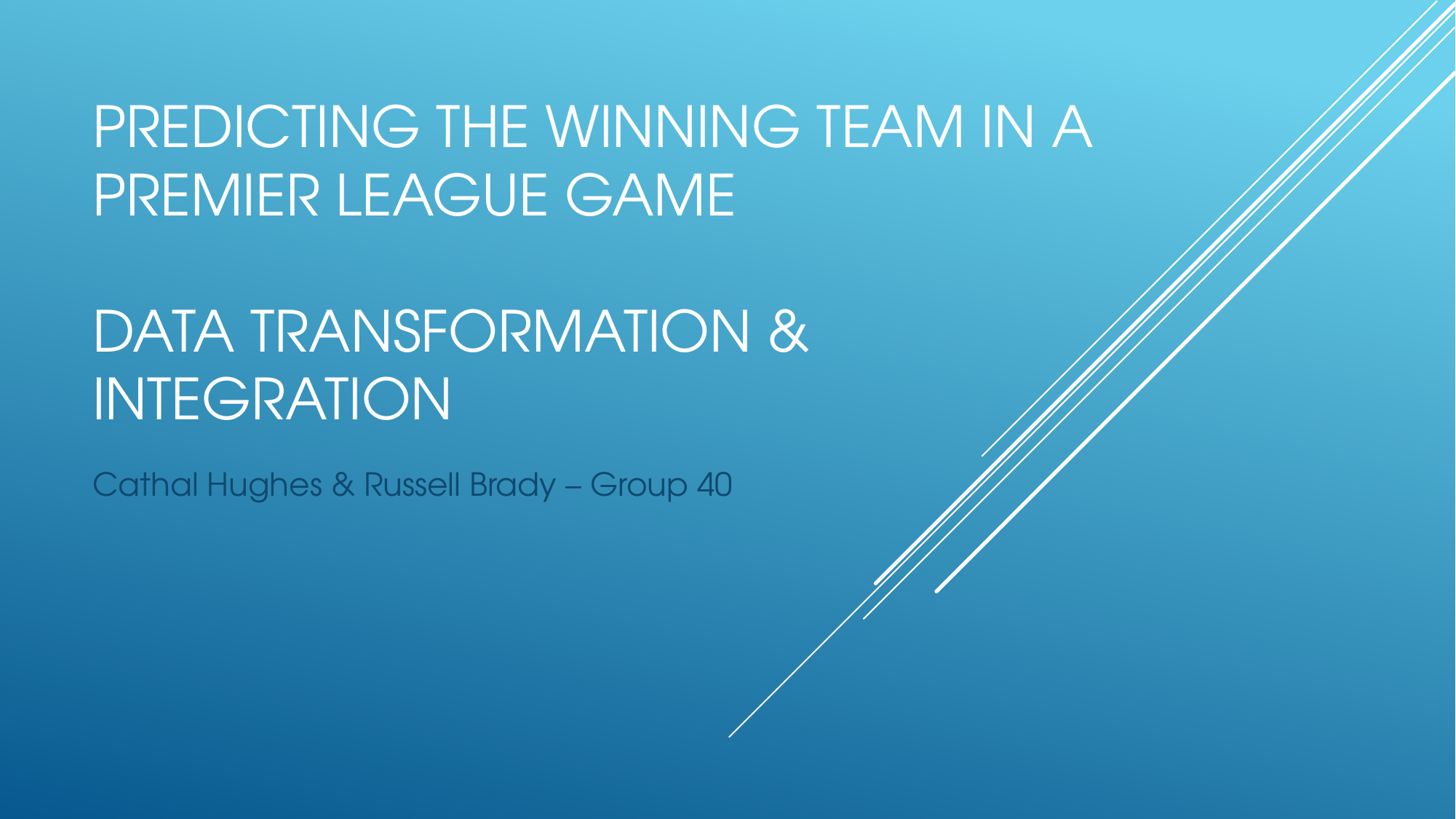

# Predicting The Winning Team In A premier league game Data Transformation & Integration
Cathal Hughes & Russell Brady – Group 40